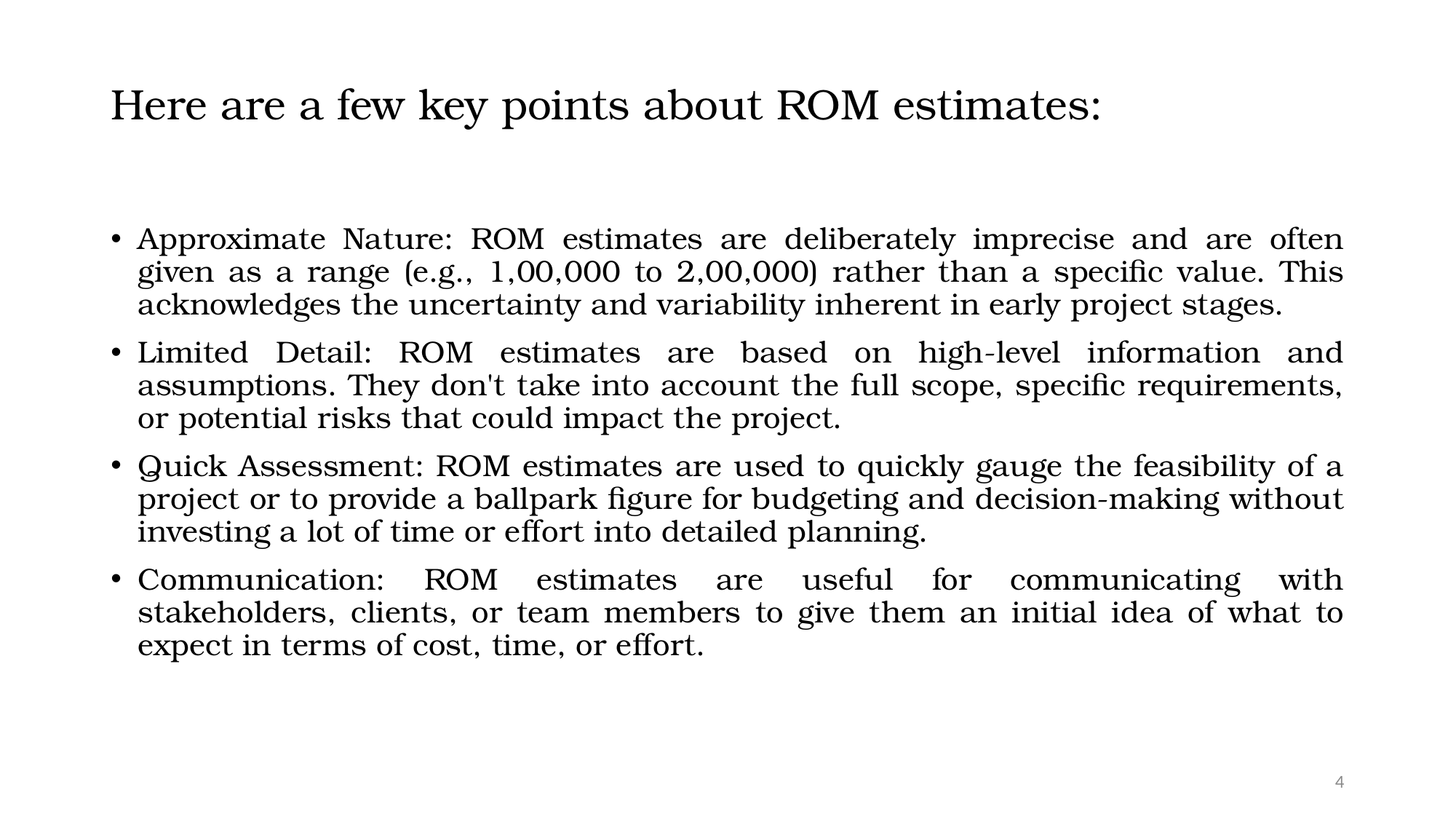

# Here are a few key points about ROM estimates:
Approximate Nature: ROM estimates are deliberately imprecise and are often given as a range (e.g., 1,00,000 to 2,00,000) rather than a specific value. This acknowledges the uncertainty and variability inherent in early project stages.
Limited Detail: ROM estimates are based on high-level information and assumptions. They don't take into account the full scope, specific requirements, or potential risks that could impact the project.
Quick Assessment: ROM estimates are used to quickly gauge the feasibility of a project or to provide a ballpark figure for budgeting and decision-making without investing a lot of time or effort into detailed planning.
Communication: ROM estimates are useful for communicating with stakeholders, clients, or team members to give them an initial idea of what to expect in terms of cost, time, or effort.

4